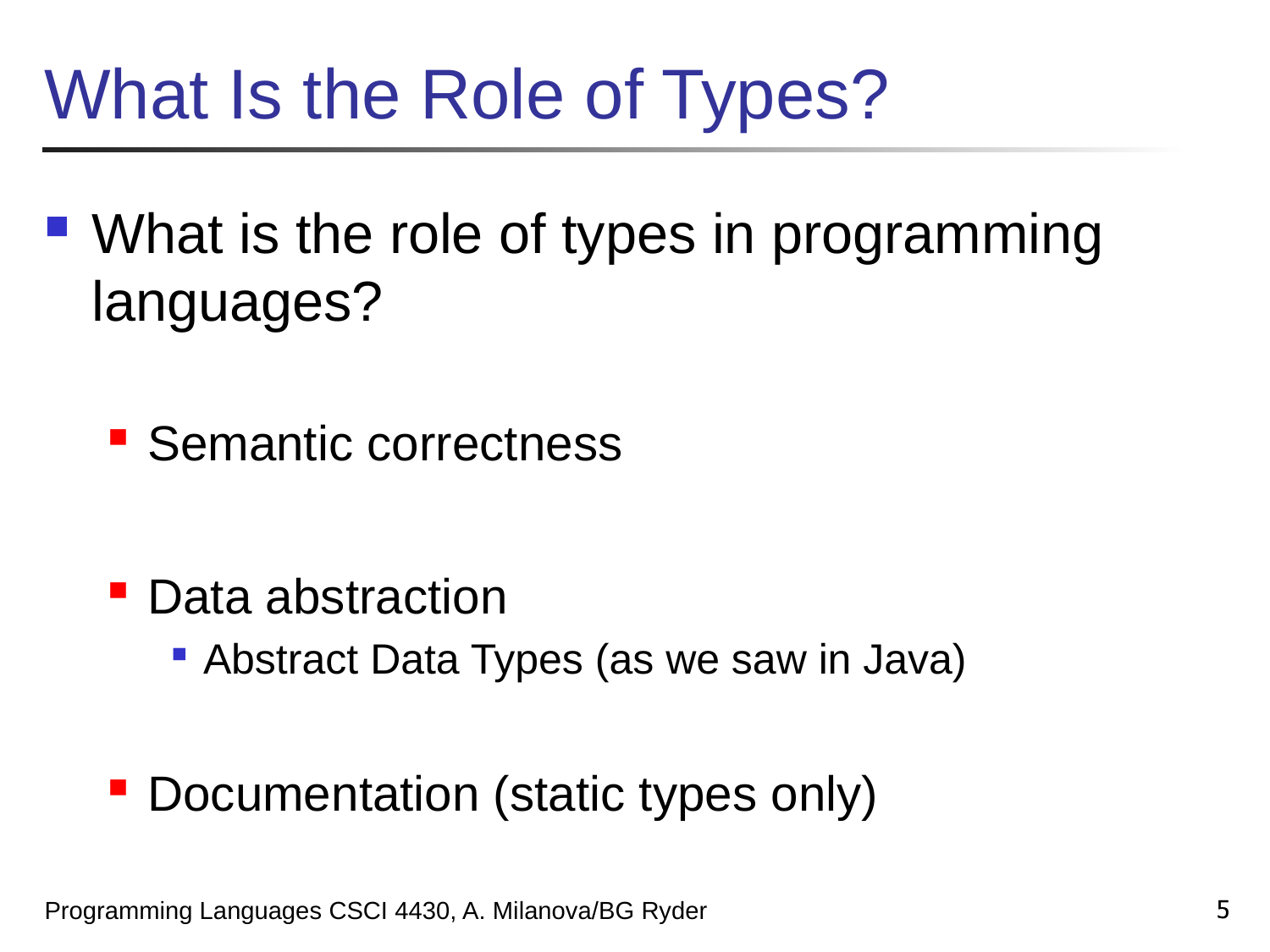

# What Is the Role of Types?
What is the role of types in programming languages?

Semantic correctness

Data abstraction
Abstract Data Types (as we saw in Java)

Documentation (static types only)
5
Programming Languages CSCI 4430, A. Milanova/BG Ryder